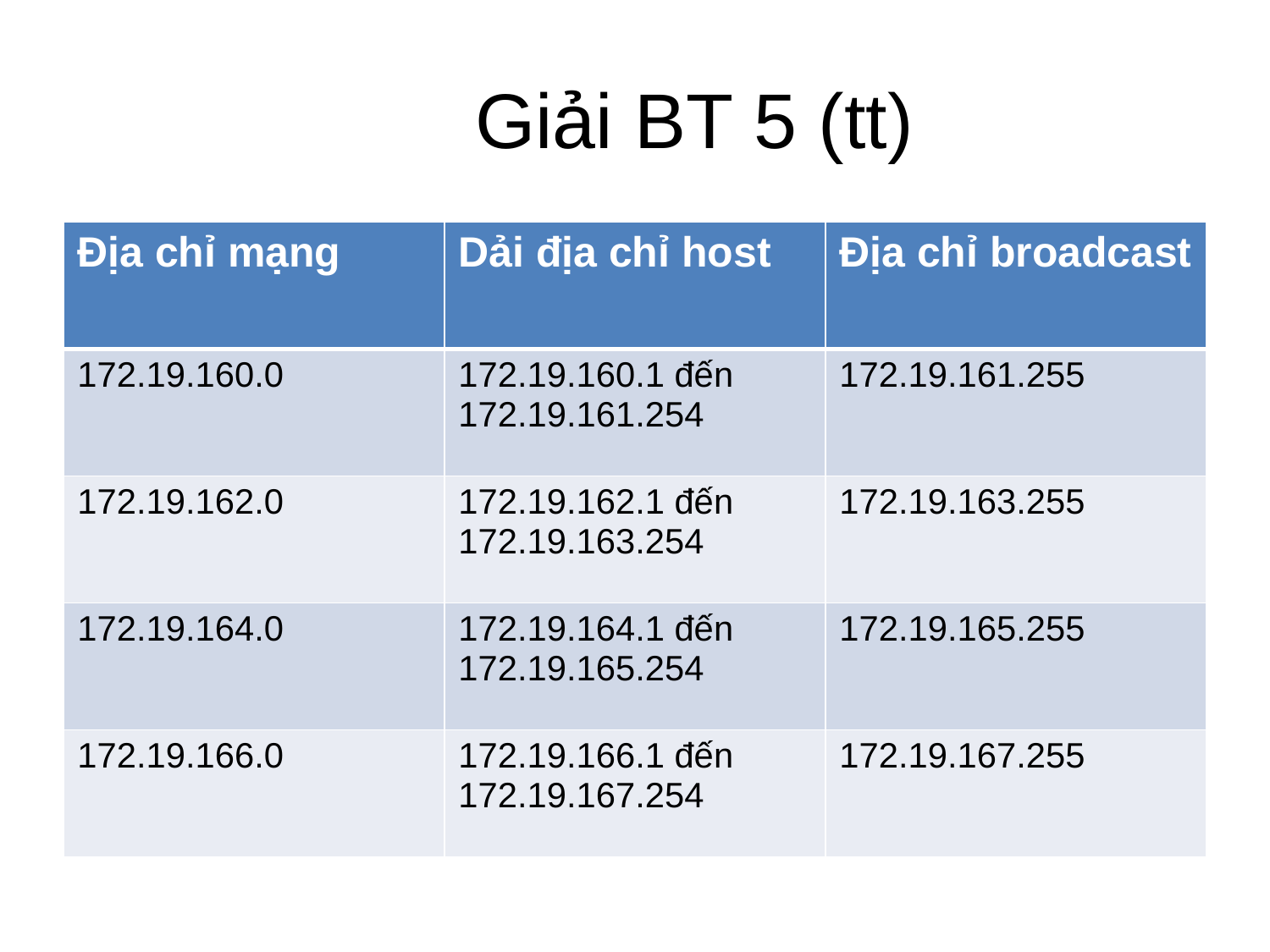

# Giải BT 5 (tt)
| Địa chỉ mạng | Dải địa chỉ host | Địa chỉ broadcast |
| --- | --- | --- |
| 172.19.160.0 | 172.19.160.1 đến 172.19.161.254 | 172.19.161.255 |
| 172.19.162.0 | 172.19.162.1 đến 172.19.163.254 | 172.19.163.255 |
| 172.19.164.0 | 172.19.164.1 đến 172.19.165.254 | 172.19.165.255 |
| 172.19.166.0 | 172.19.166.1 đến 172.19.167.254 | 172.19.167.255 |
88